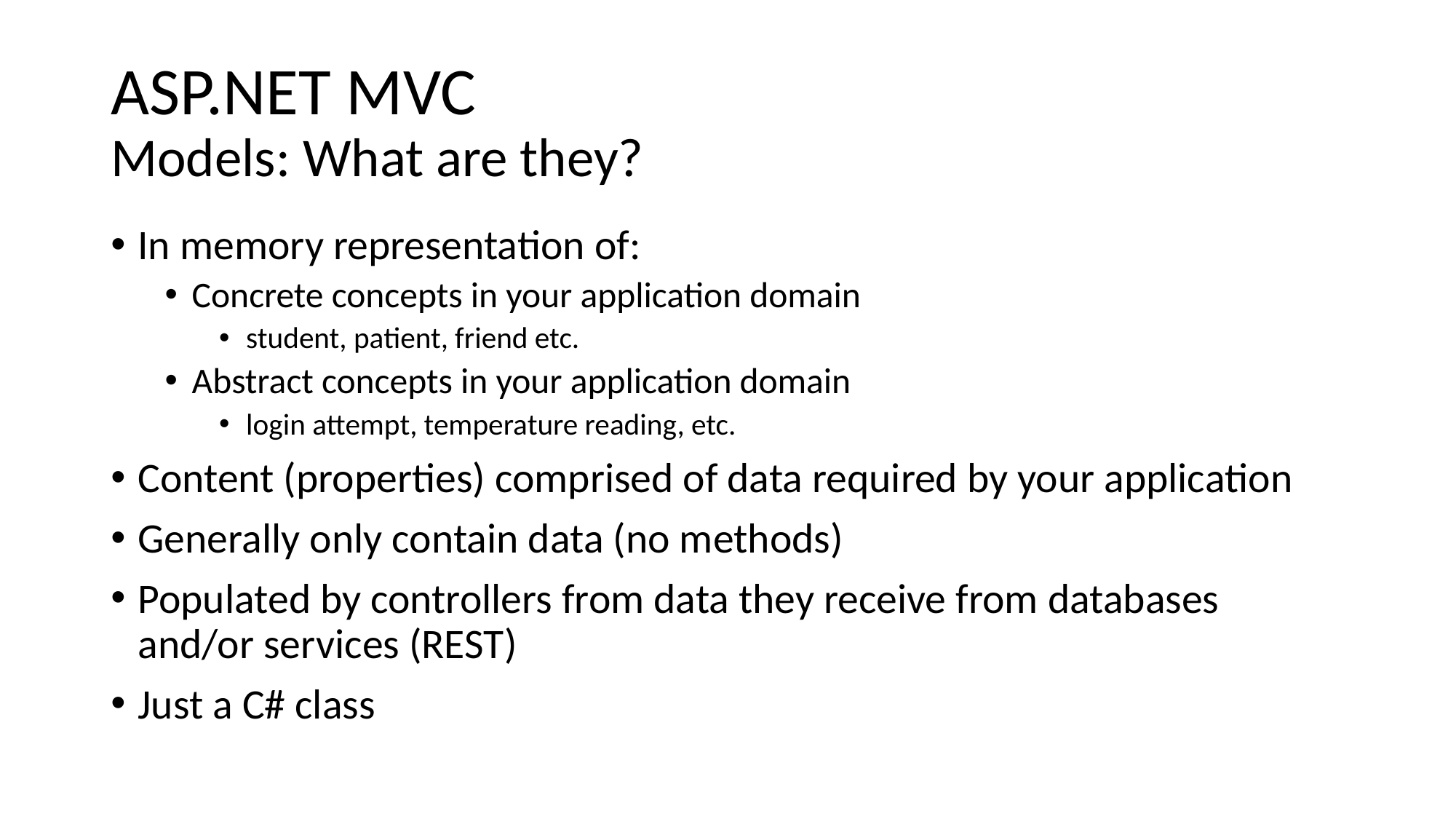

# ASP.NET MVC Models: What are they?
In memory representation of:
Concrete concepts in your application domain
student, patient, friend etc.
Abstract concepts in your application domain
login attempt, temperature reading, etc.
Content (properties) comprised of data required by your application
Generally only contain data (no methods)
Populated by controllers from data they receive from databases and/or services (REST)
Just a C# class